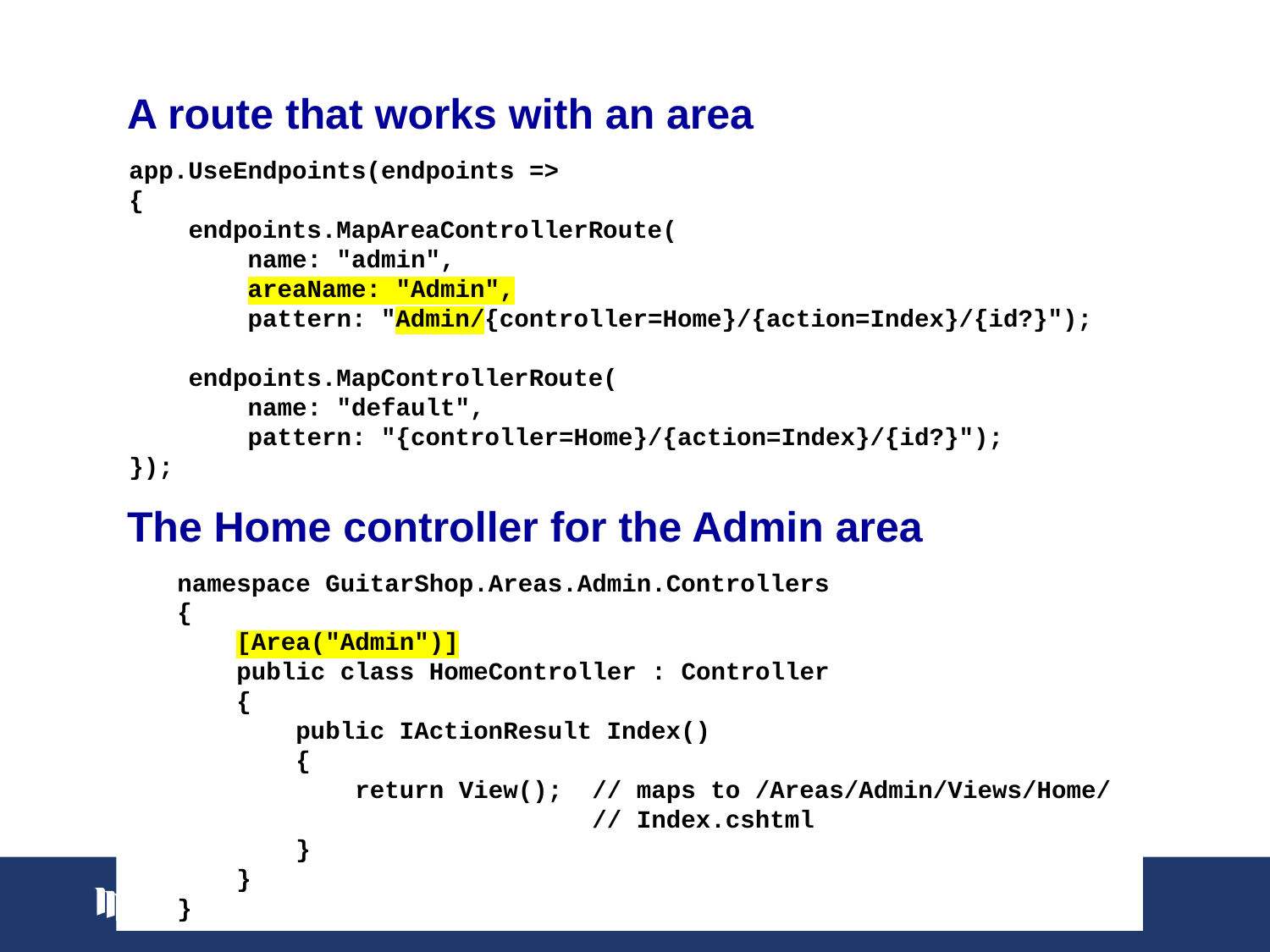

# A route that works with an area
app.UseEndpoints(endpoints =>
{
    endpoints.MapAreaControllerRoute(
        name: "admin",
        areaName: "Admin",
        pattern: "Admin/{controller=Home}/{action=Index}/{id?}");

    endpoints.MapControllerRoute(
        name: "default",
        pattern: "{controller=Home}/{action=Index}/{id?}");
});

The Home controller for the Admin area
namespace GuitarShop.Areas.Admin.Controllers
{
    [Area("Admin")]
    public class HomeController : Controller
    {
        public IActionResult Index()
        {
            return View();  // maps to /Areas/Admin/Views/Home/
                            // Index.cshtml
        }
    }
}